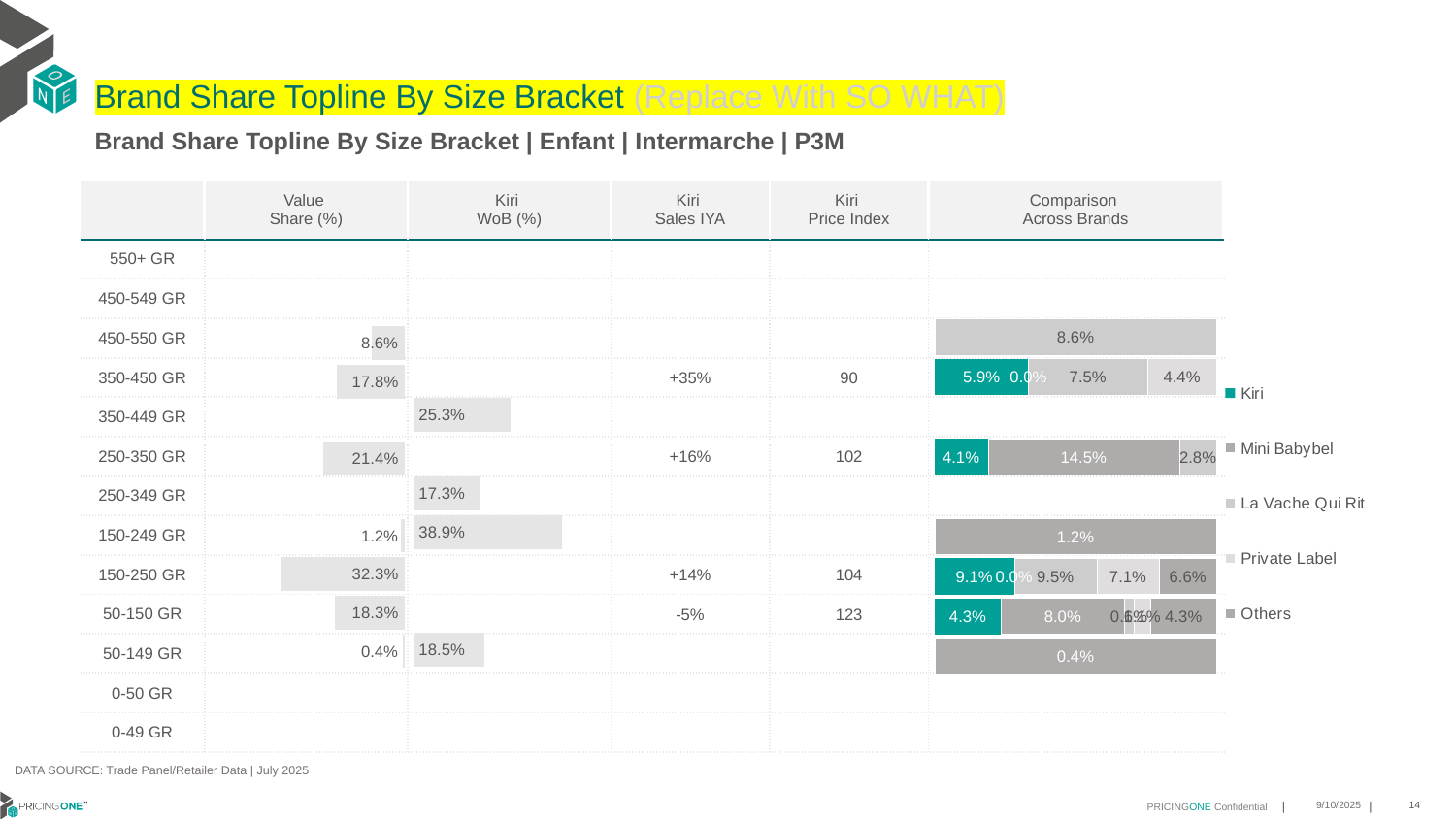

# Brand Share Topline By Size Bracket (Replace With SO WHAT)
Brand Share Topline By Size Bracket | Enfant | Intermarche | P3M
|  | Value Share (%) | Kiri WoB (%) | Kiri Sales IYA | Kiri Price Index | Comparison Across Brands |
| --- | --- | --- | --- | --- | --- |
| 550+ GR |  |  |  |  |  |
| 450-549 GR |  |  |  |  |  |
| 450-550 GR |  |  |  |  |  |
| 350-450 GR |  |  | +35% | 90 |  |
| 350-449 GR |  |  |  |  |  |
| 250-350 GR |  |  | +16% | 102 |  |
| 250-349 GR |  |  |  |  |  |
| 150-249 GR |  |  |  |  |  |
| 150-250 GR |  |  | +14% | 104 |  |
| 50-150 GR |  |  | -5% | 123 |  |
| 50-149 GR |  |  |  |  |  |
| 0-50 GR |  |  |  |  |  |
| 0-49 GR |  |  |  |  |  |

### Chart

| Category | Kiri | Mini Babybel | La Vache Qui Rit | Private Label | Others |
|---|---|---|---|---|---|
| 550+ GR | None | None | None | None | None |
| 450-549 GR | None | None | None | None | None |
| 450-550 GR | None | None | 0.08551731978846905 | None | None |
| 350-450 GR | 0.05935285989812673 | 9.62807957710197e-06 | 0.07509989132561243 | 0.04367061315502949 | None |
| 350-449 GR | None | None | None | None | None |
| 250-350 GR | 0.04056330411108755 | 0.14542215544022347 | 0.028439093690432658 | None | None |
| 250-349 GR | None | None | None | None | None |
| 150-249 GR | None | 0.011509498510208325 | None | None | None |
| 150-250 GR | 0.09103779430939526 | 2.0690128452921253e-05 | 0.09475556456907686 | 0.07119719023958554 | 0.06593672508043032 |
| 50-150 GR | 0.04323960295438646 | 0.07981964763277276 | 0.005982980832951795 | 0.010948253169328216 | 0.042863749358554804 |
| 50-149 GR | None | 0.004182120246519808 | None | None | None |
| 0-50 GR | None | None | None | None | None |
| 0-49 GR | None | None | None | None | None |

### Chart

| Category | Value Share |
|---|---|
|  | None |

### Chart

| Category | Brand WoB % |
|---|---|
|  | None |
DATA SOURCE: Trade Panel/Retailer Data | July 2025

9/10/2025
14